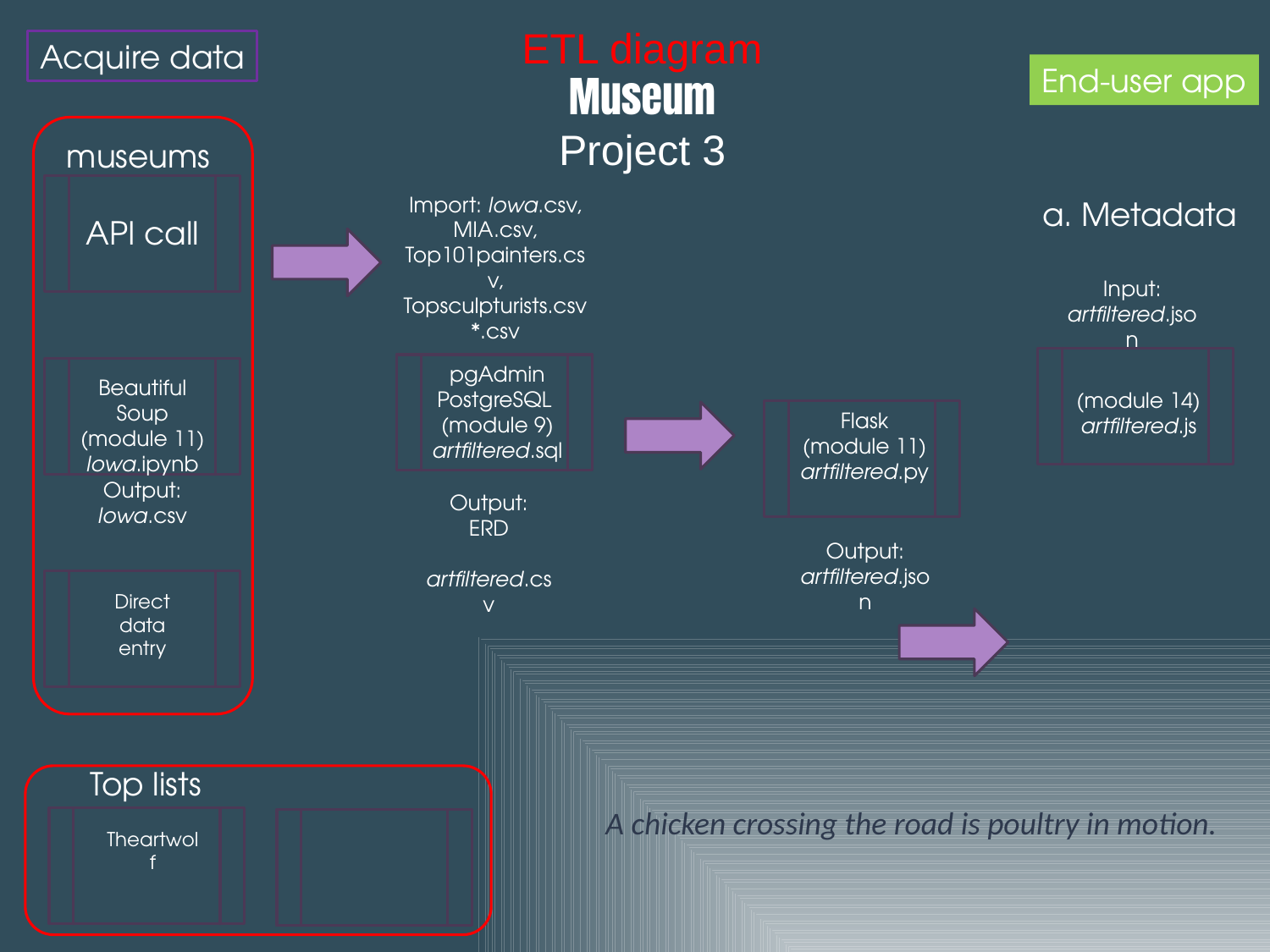

ETL diagram
Museum
Project 3
Acquire data
End-user app

museums

Import: Iowa.csv,
MIA.csv,
Top101painters.csv,
Topsculpturists.csv
*.csv
a. Metadata
API call

Input: artfiltered.json

pgAdmin
PostgreSQL
(module 9)
artfiltered.sql

(module 14)
artfiltered.js

Beautiful Soup (module 11)
Iowa.ipynb

Flask
(module 11)
artfiltered.py

Output: Iowa.csv
Output:
ERD
 artfiltered.csv
Output: artfiltered.json

Direct data entry

Top lists

A chicken crossing the road is poultry in motion.

Theartwolf